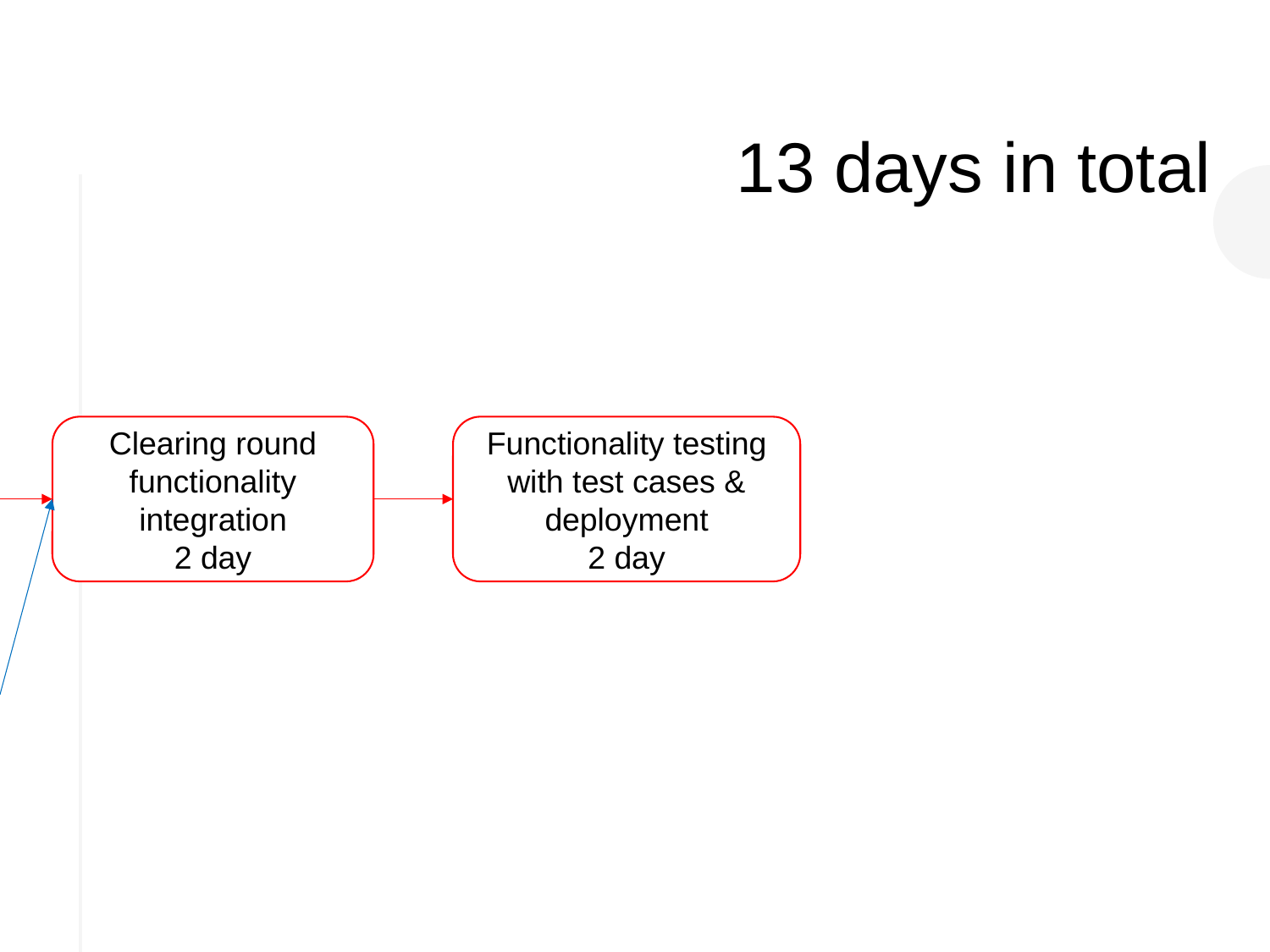

13 days in total
Clearing round functionality integration
2 day
Functionality testing with test cases & deployment
2 day